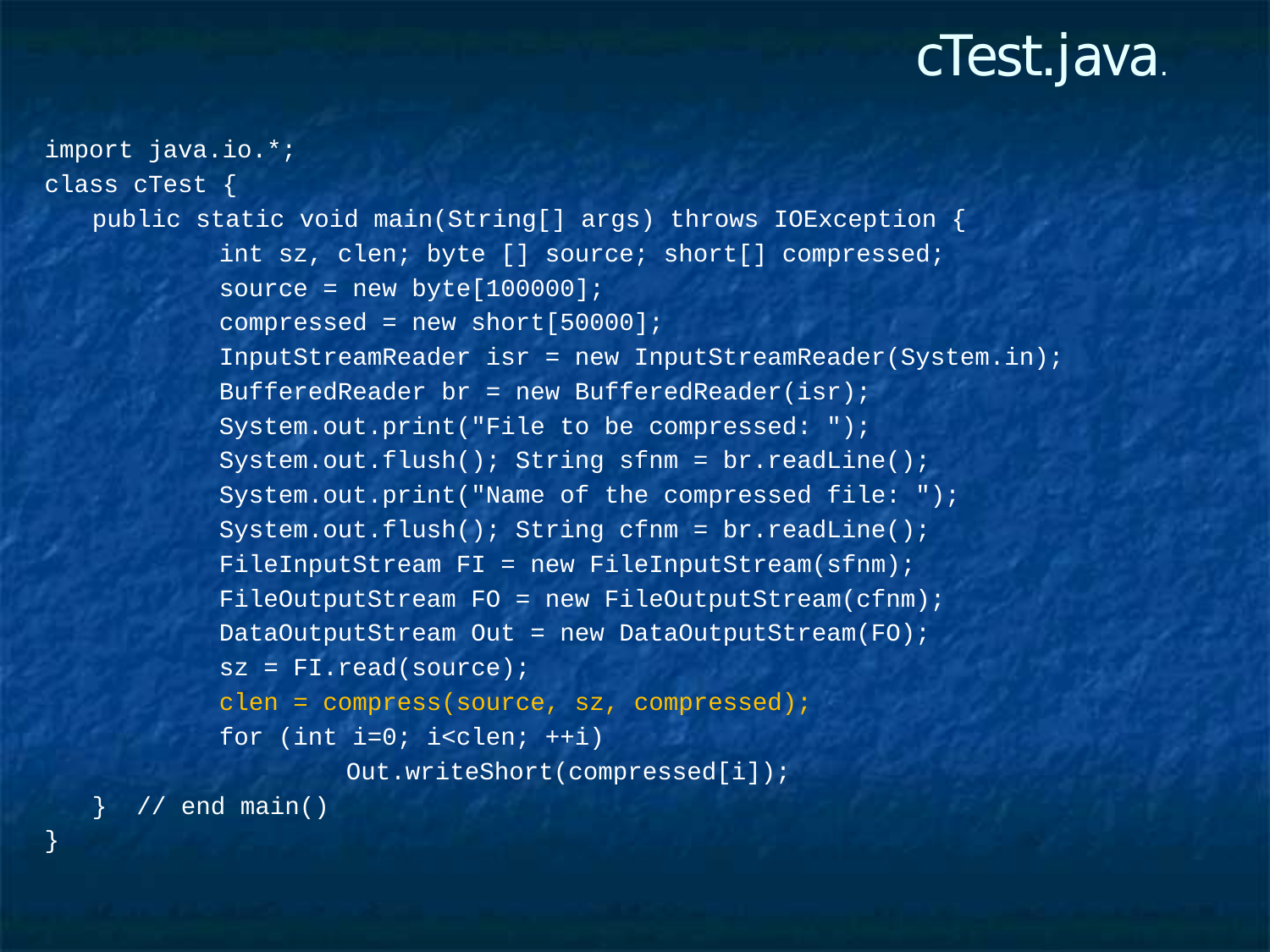

# cTest.java.
import java.io.*;
class cTest {
	public static void main(String[] args) throws IOException {
		int sz, clen; byte [] source; short[] compressed;
		source = new byte[100000];
		compressed = new short[50000];
		InputStreamReader isr = new InputStreamReader(System.in);
		BufferedReader br = new BufferedReader(isr);
		System.out.print("File to be compressed: ");
		System.out.flush(); String sfnm = br.readLine();
		System.out.print("Name of the compressed file: ");
		System.out.flush(); String cfnm = br.readLine();
		FileInputStream FI = new FileInputStream(sfnm);
		FileOutputStream FO = new FileOutputStream(cfnm);
		DataOutputStream Out = new DataOutputStream(FO);
		sz = FI.read(source);
		clen = compress(source, sz, compressed);
		for (int i=0; i<clen; ++i)
			Out.writeShort(compressed[i]);
	}  // end main()
}